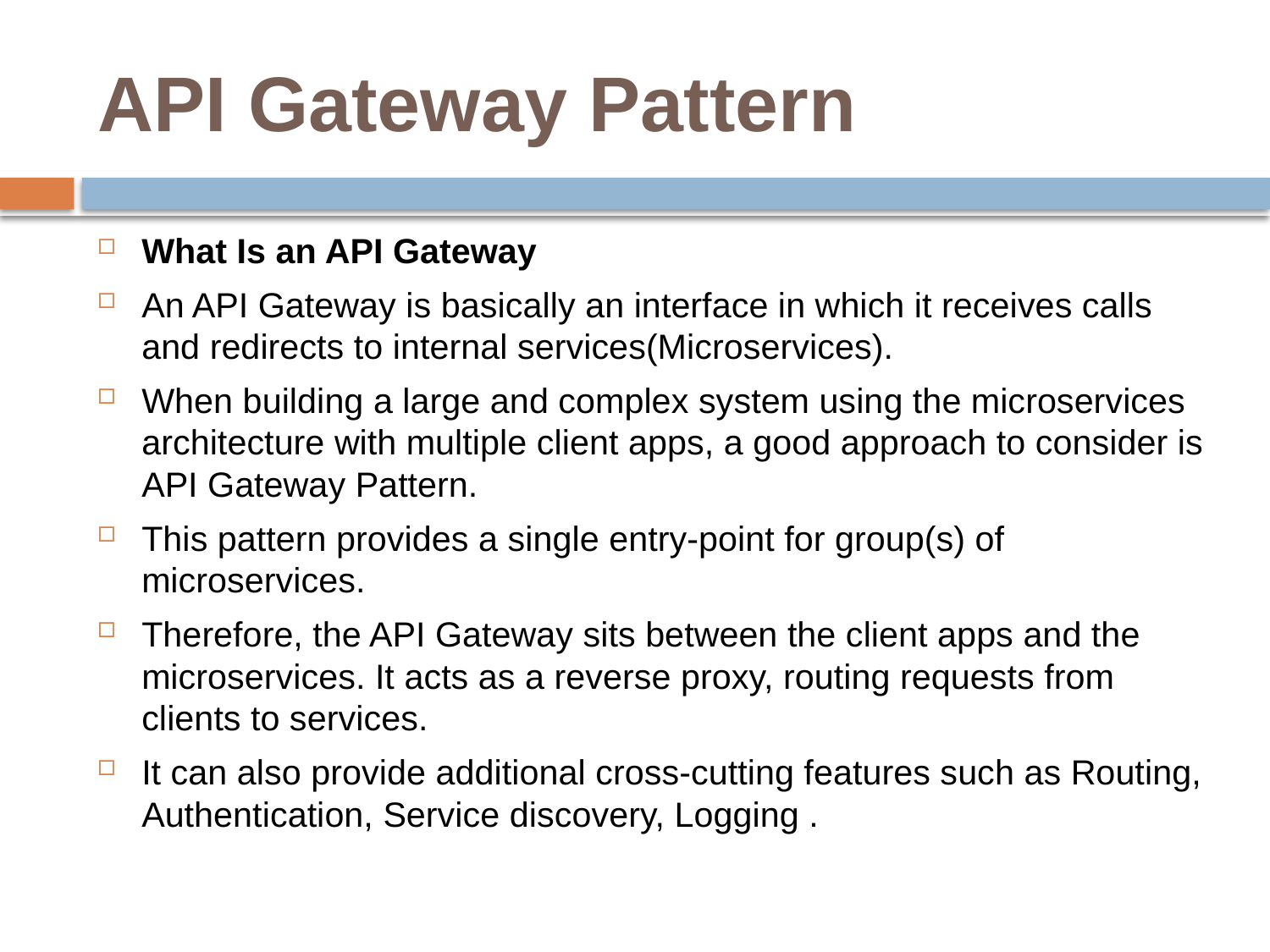

# API Gateway Pattern
What Is an API Gateway
An API Gateway is basically an interface in which it receives calls and redirects to internal services(Microservices).
When building a large and complex system using the microservices architecture with multiple client apps, a good approach to consider is API Gateway Pattern.
This pattern provides a single entry-point for group(s) of microservices.
Therefore, the API Gateway sits between the client apps and the microservices. It acts as a reverse proxy, routing requests from clients to services.
It can also provide additional cross-cutting features such as Routing, Authentication, Service discovery, Logging .